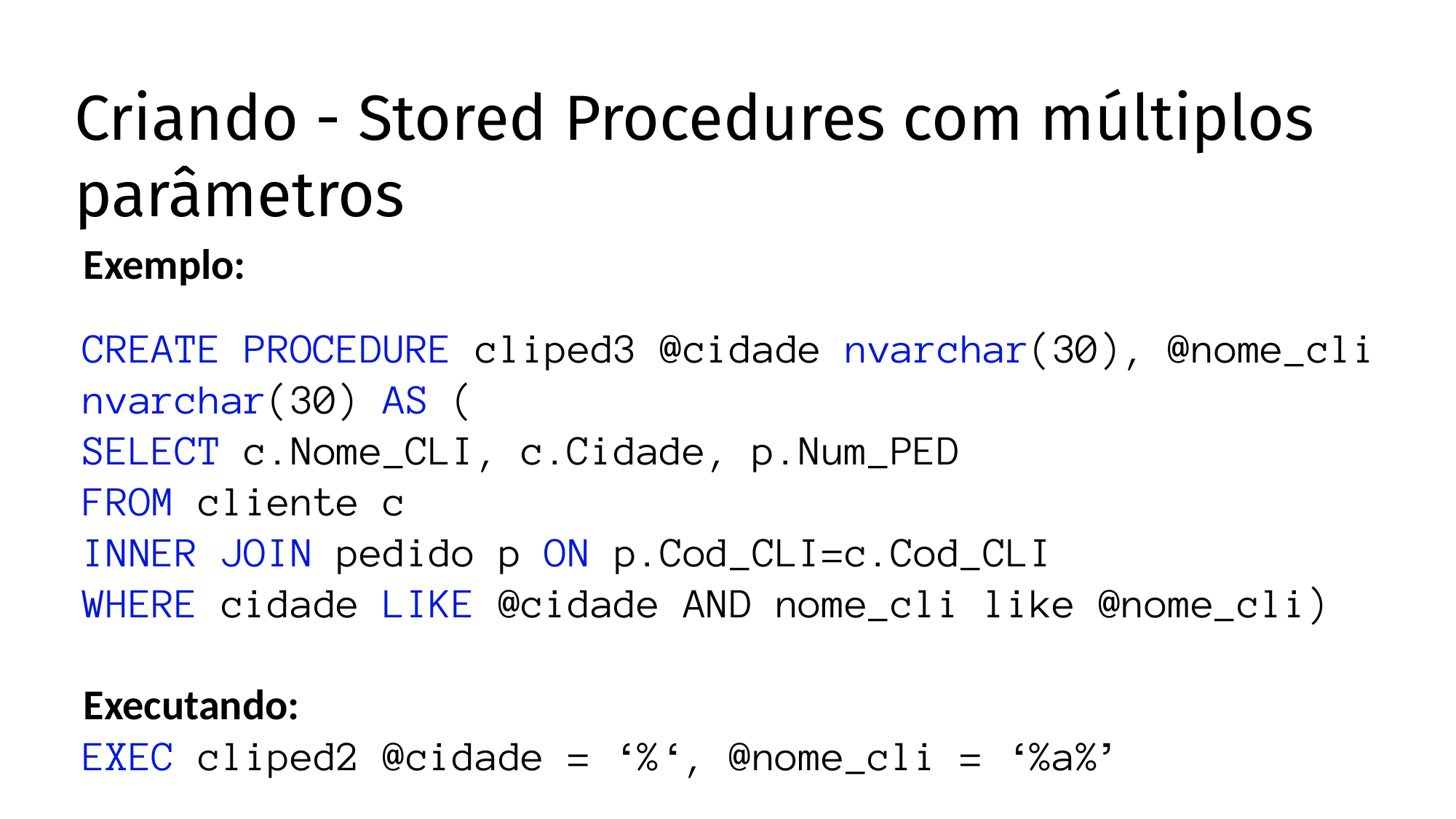

Criando - Stored Procedures com múltiplos parâmetros
Exemplo:

CREATE PROCEDURE cliped3 @cidade nvarchar(30), @nome_cli nvarchar(30) AS (
SELECT c.Nome_CLI, c.Cidade, p.Num_PED
FROM cliente c
INNER JOIN pedido p ON p.Cod_CLI=c.Cod_CLI
WHERE cidade LIKE @cidade AND nome_cli like @nome_cli)

Executando:
EXEC cliped2 @cidade = ‘%‘, @nome_cli = ‘%a%’